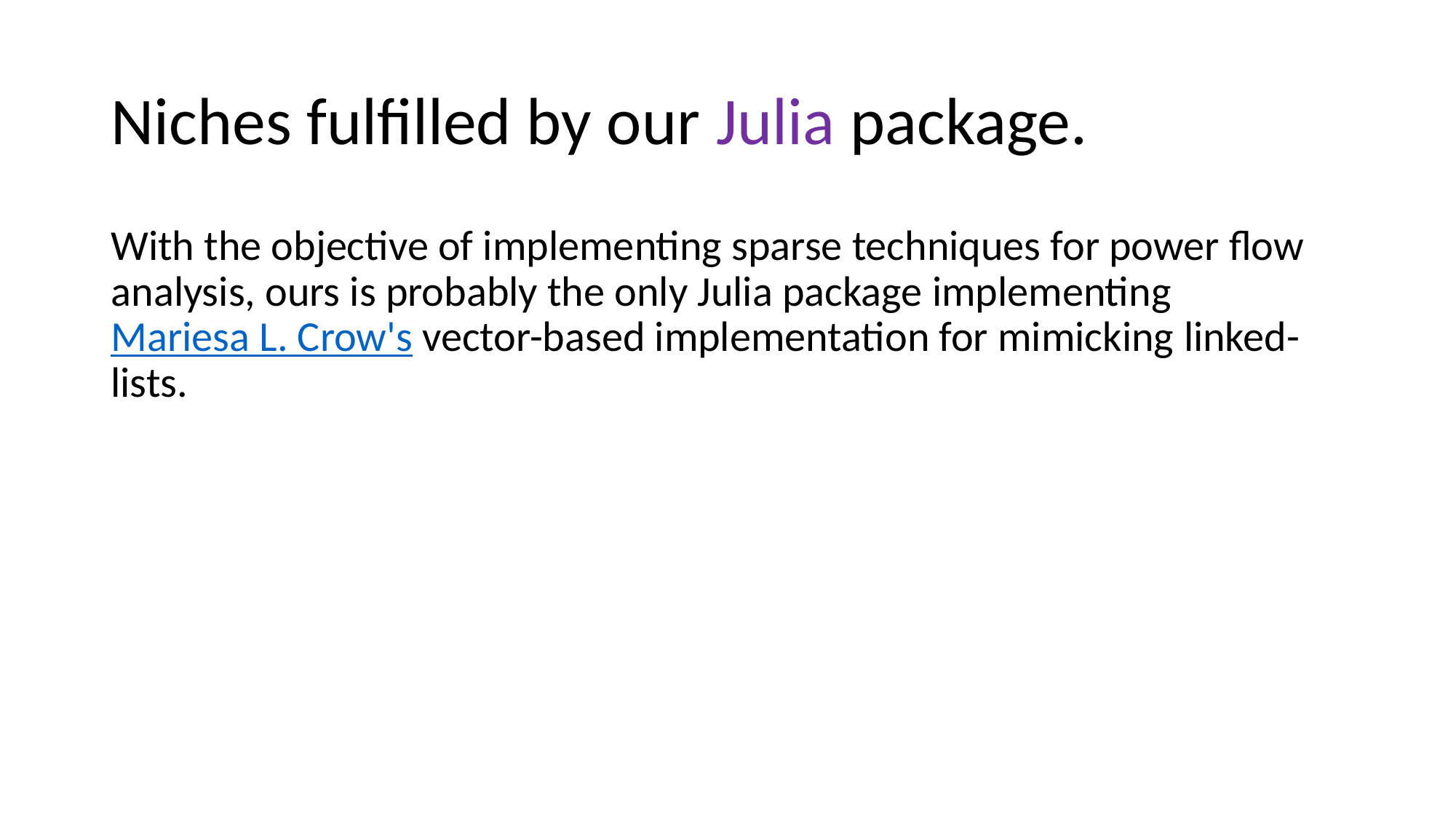

# Niches fulfilled by our Julia package.
With the objective of implementing sparse techniques for power flow analysis, ours is probably the only Julia package implementing Mariesa L. Crow's vector-based implementation for mimicking linked-lists.